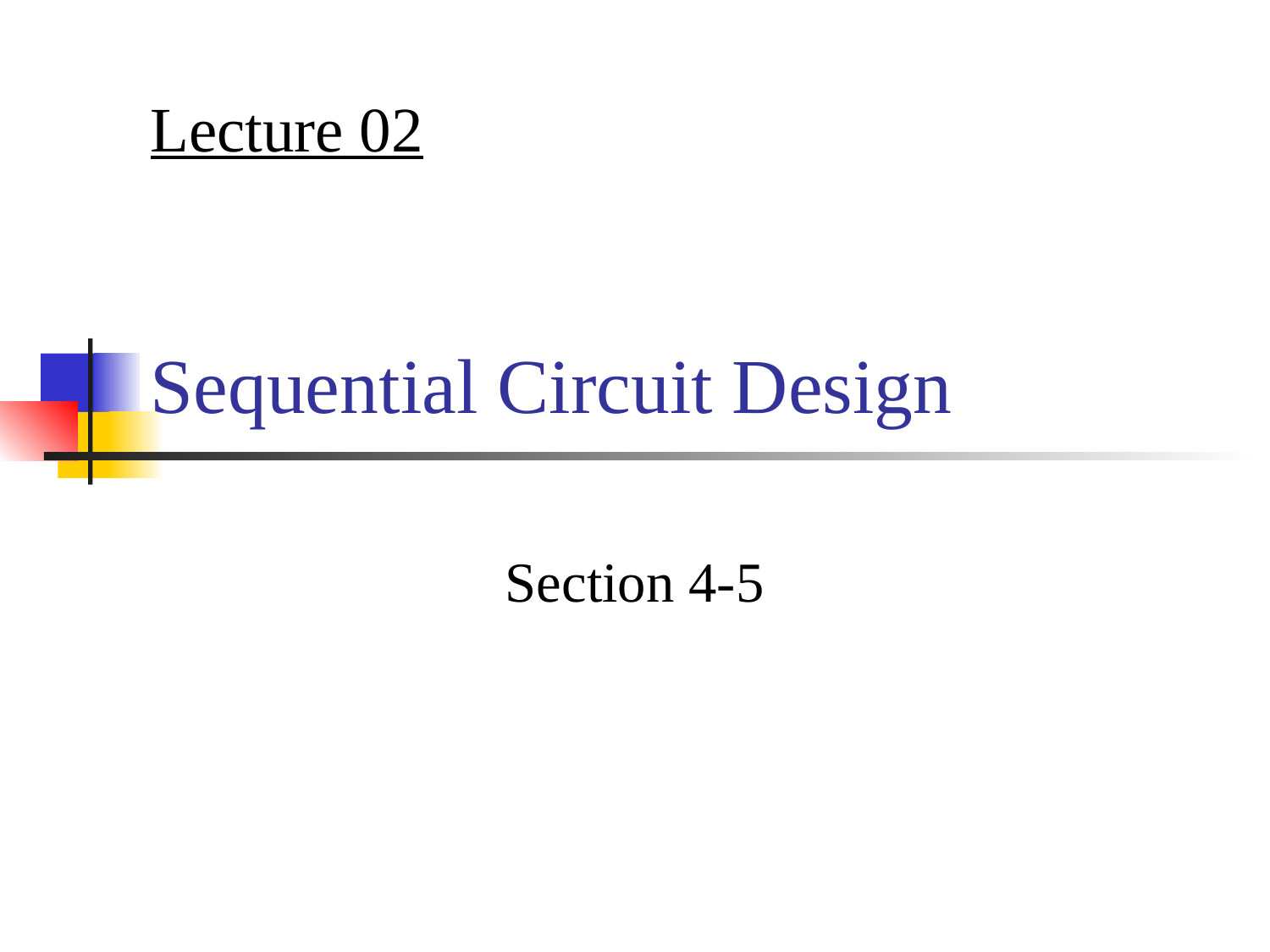

Lecture 02
# Sequential Circuit Design
Section 4-5